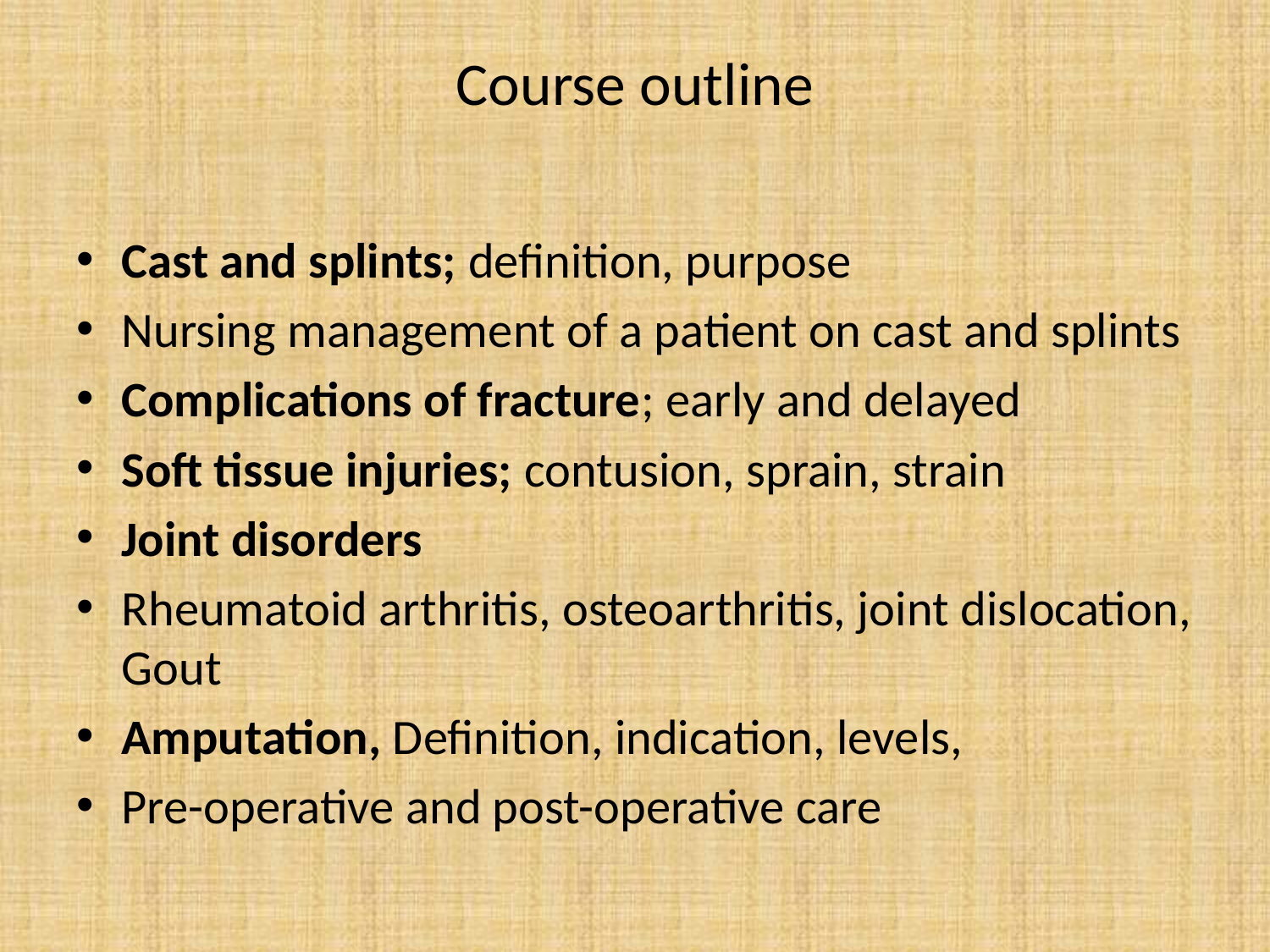

# Course outline
Cast and splints; definition, purpose
Nursing management of a patient on cast and splints
Complications of fracture; early and delayed
Soft tissue injuries; contusion, sprain, strain
Joint disorders
Rheumatoid arthritis, osteoarthritis, joint dislocation, Gout
Amputation, Definition, indication, levels,
Pre-operative and post-operative care